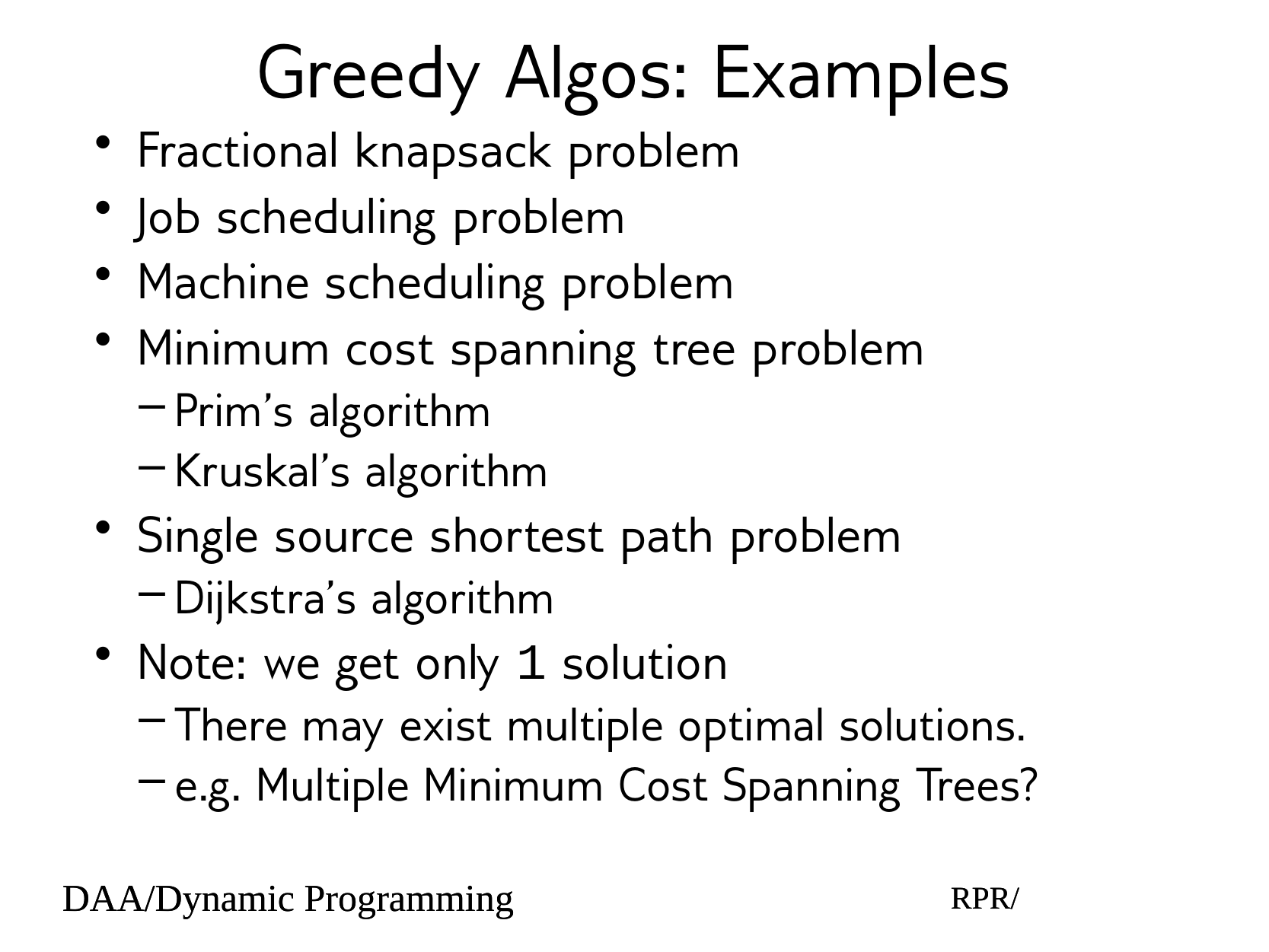

# Greedy Algos: Examples
Fractional knapsack problem
Job scheduling problem
Machine scheduling problem
Minimum cost spanning tree problem
Prim’s algorithm
Kruskal’s algorithm
Single source shortest path problem
Dijkstra’s algorithm
Note: we get only 1 solution
There may exist multiple optimal solutions.
e.g. Multiple Minimum Cost Spanning Trees?
DAA/Dynamic Programming
RPR/
10